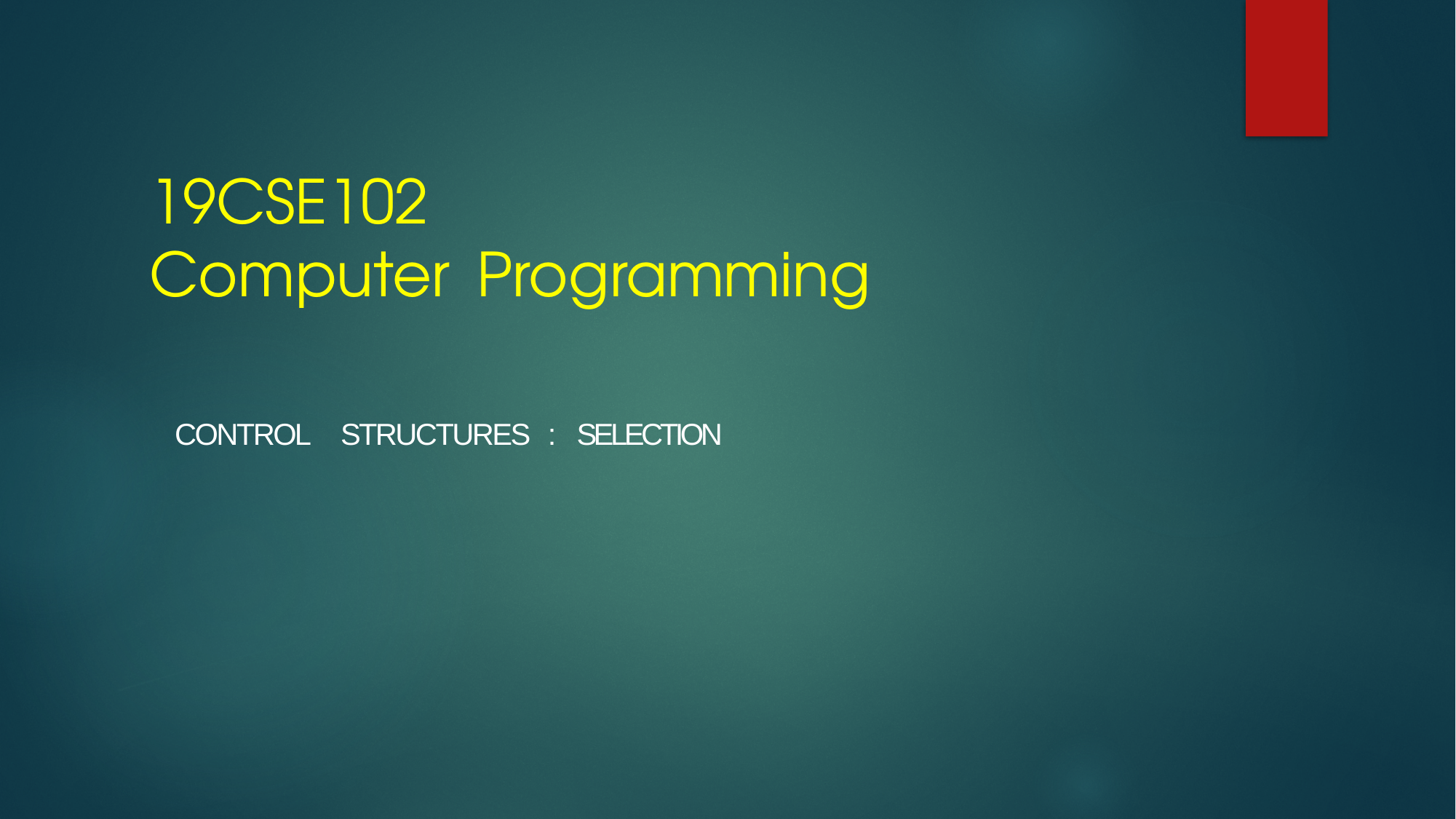

# 19CSE102 Computer	Programming
control     structures   :     selection